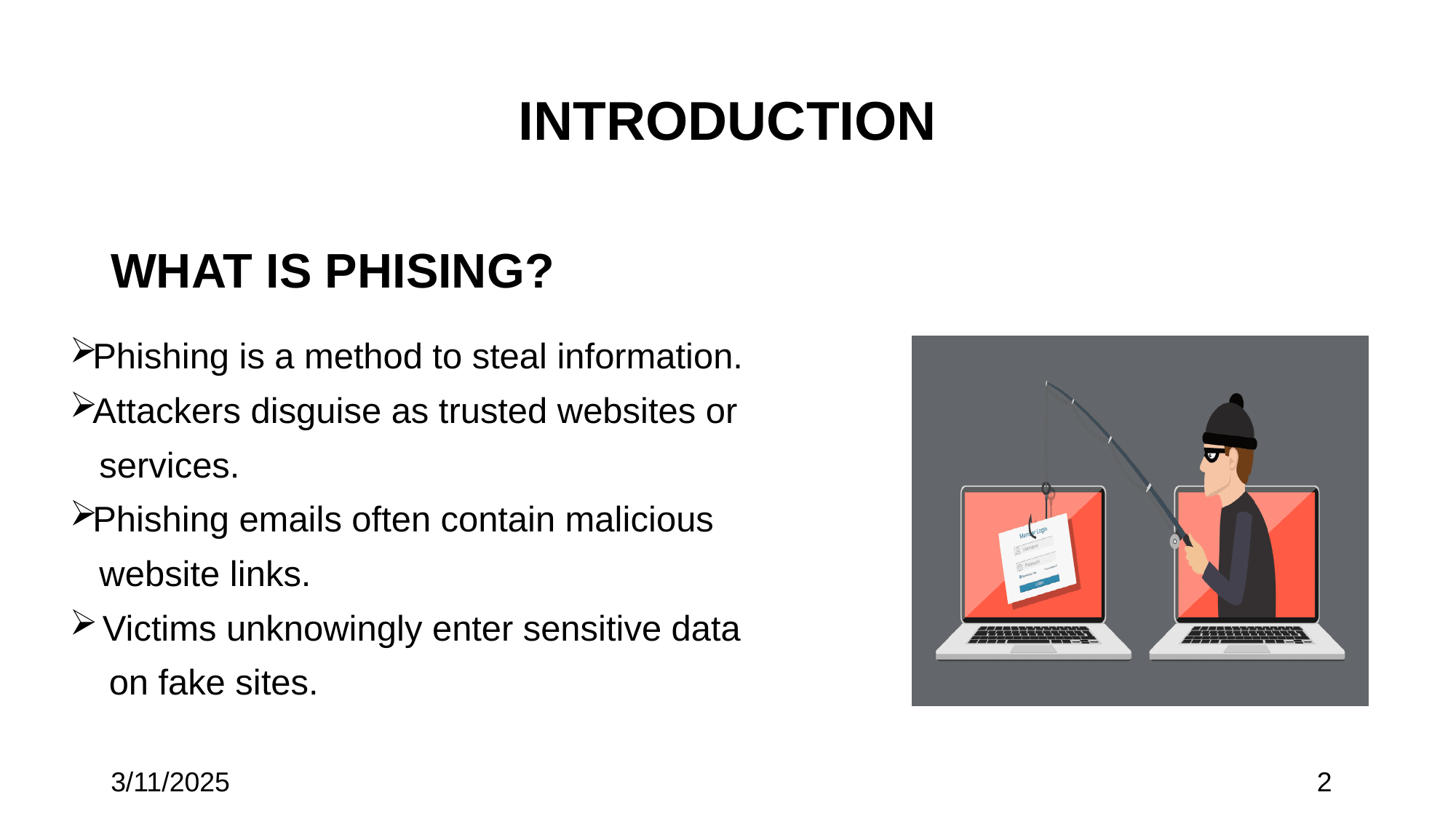

# INTRODUCTION
WHAT IS PHISING?
Phishing is a method to steal information.
Attackers disguise as trusted websites or
   services.
Phishing emails often contain malicious
   website links.
 Victims unknowingly enter sensitive data
    on fake sites.

3/11/2025
2